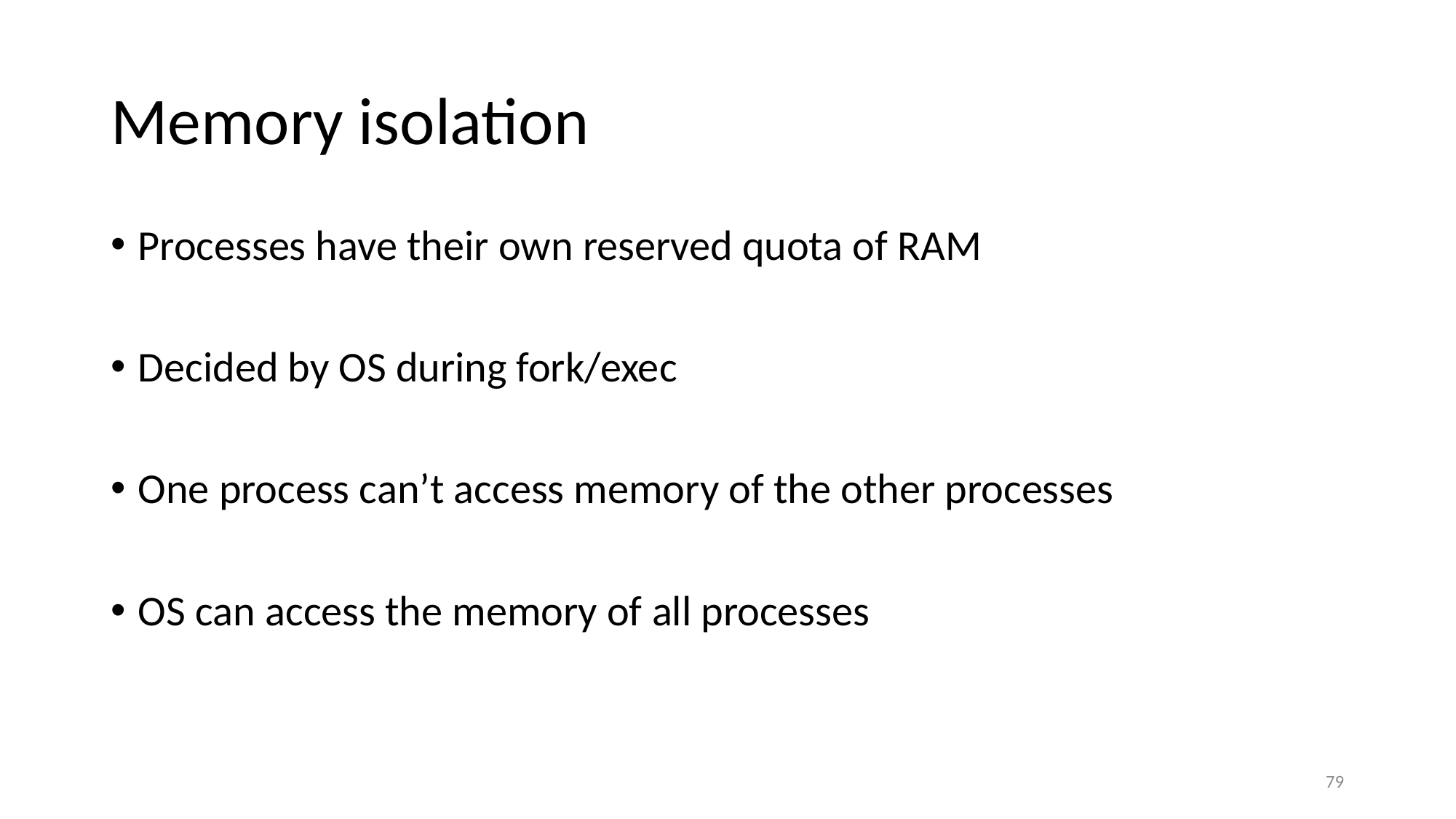

# Memory isolation
Processes have their own reserved quota of RAM

Decided by OS during fork/exec

One process can’t access memory of the other processes

OS can access the memory of all processes
79